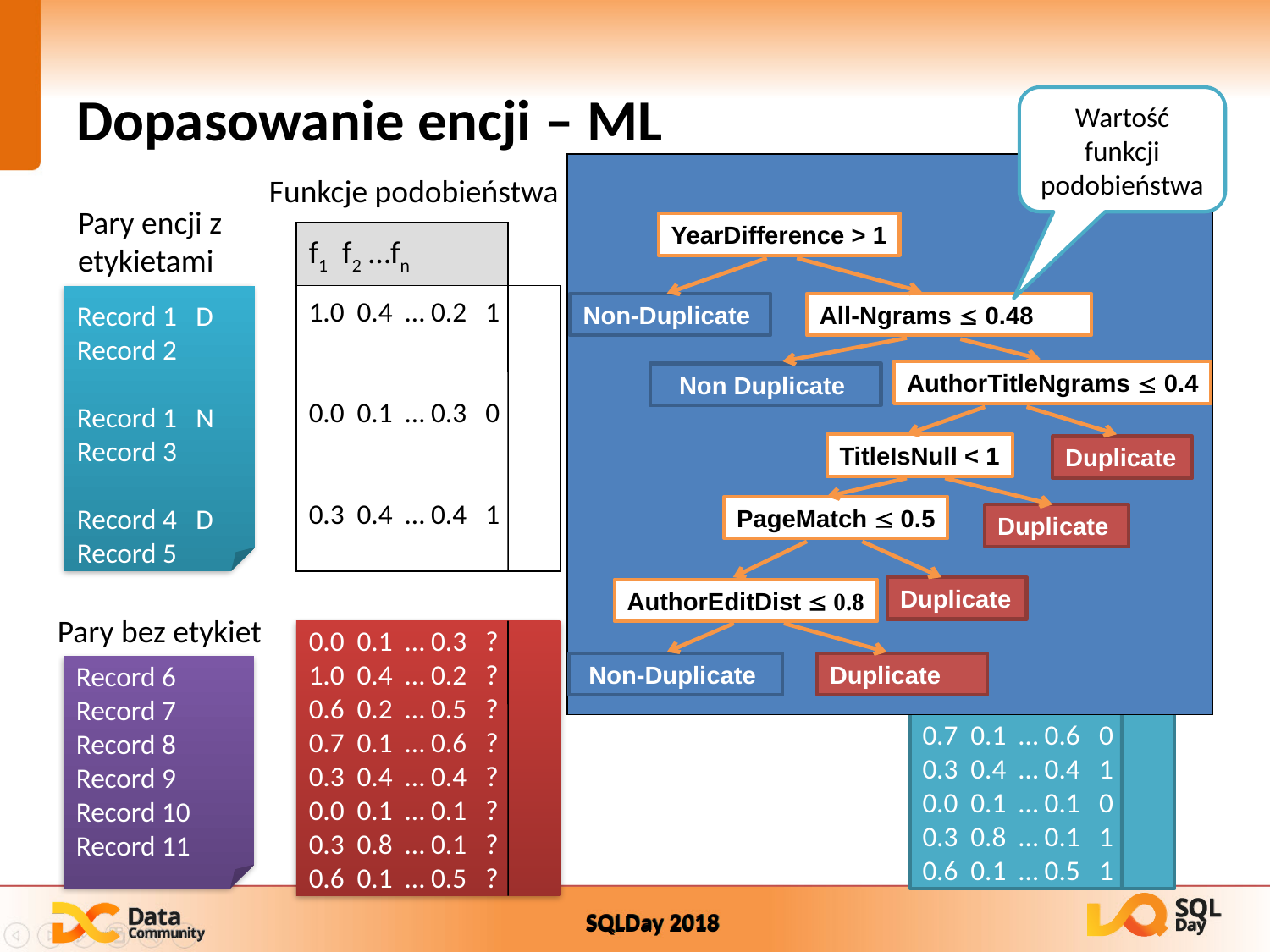

# Dopasowanie encji – ML
Wartość funkcji podobieństwa
YearDifference > 1

Non-Duplicate
All-Ngrams ≤ 0.48

AuthorTitleNgrams ≤ 0.4
Non Duplicate

TitleIsNull < 1
Duplicate

PageMatch ≤ 0.5
Duplicate

Duplicate
AuthorEditDist ≤ 0.8

Non-Duplicate
Duplicate

Funkcje podobieństwa
Pary encji z etykietami
f1  f2 …fn

Record 1   D
Record 2

Record 1   N
Record 3

Record 4   D
Record 5
1.0  0.4  … 0.2   1

0.0  0.1  … 0.3   0

0.3  0.4  … 0.4   1

Klasyfikator

0.0  0.1  … 0.3   0
1.0  0.4  … 0.2   1
0.6  0.2  … 0.5   0
0.7  0.1  … 0.6   0
0.3  0.4  … 0.4   1
0.0  0.1  … 0.1   0
0.3  0.8  … 0.1   1
0.6  0.1  … 0.5   1

Pary bez etykiet

Record 6
Record 7
Record 8
Record 9
Record 10
Record 11

0.0  0.1  … 0.3   ?
1.0  0.4  … 0.2   ?
0.6  0.2  … 0.5   ?
0.7  0.1  … 0.6   ?
0.3  0.4  … 0.4   ?
0.0  0.1  … 0.1   ?
0.3  0.8  … 0.1   ?
0.6  0.1  … 0.5   ?